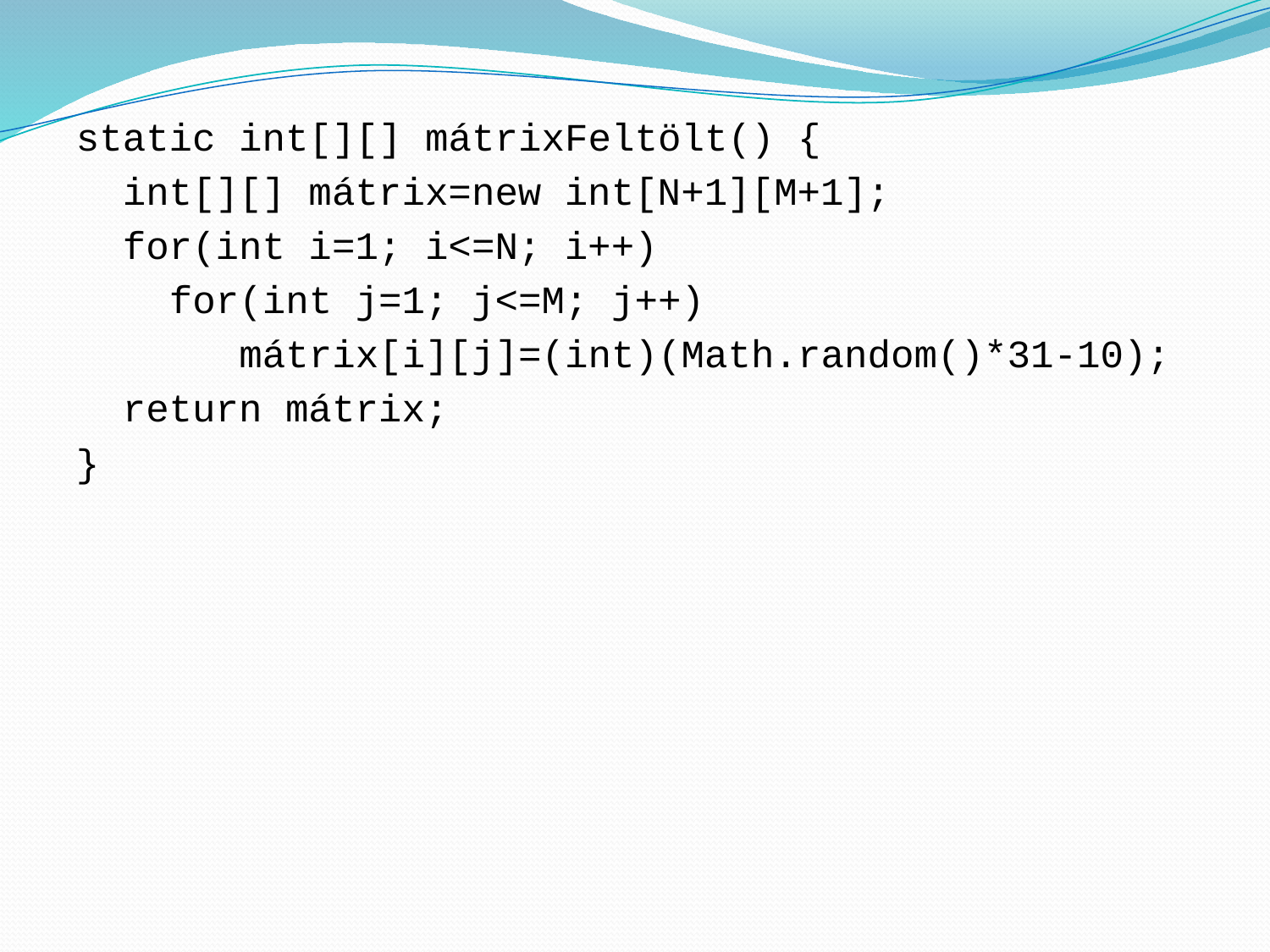

static int[][] mátrixFeltölt() {
  int[][] mátrix=new int[N+1][M+1];
  for(int i=1; i<=N; i++)
    for(int j=1; j<=M; j++)
       mátrix[i][j]=(int)(Math.random()*31-10);
  return mátrix;
}